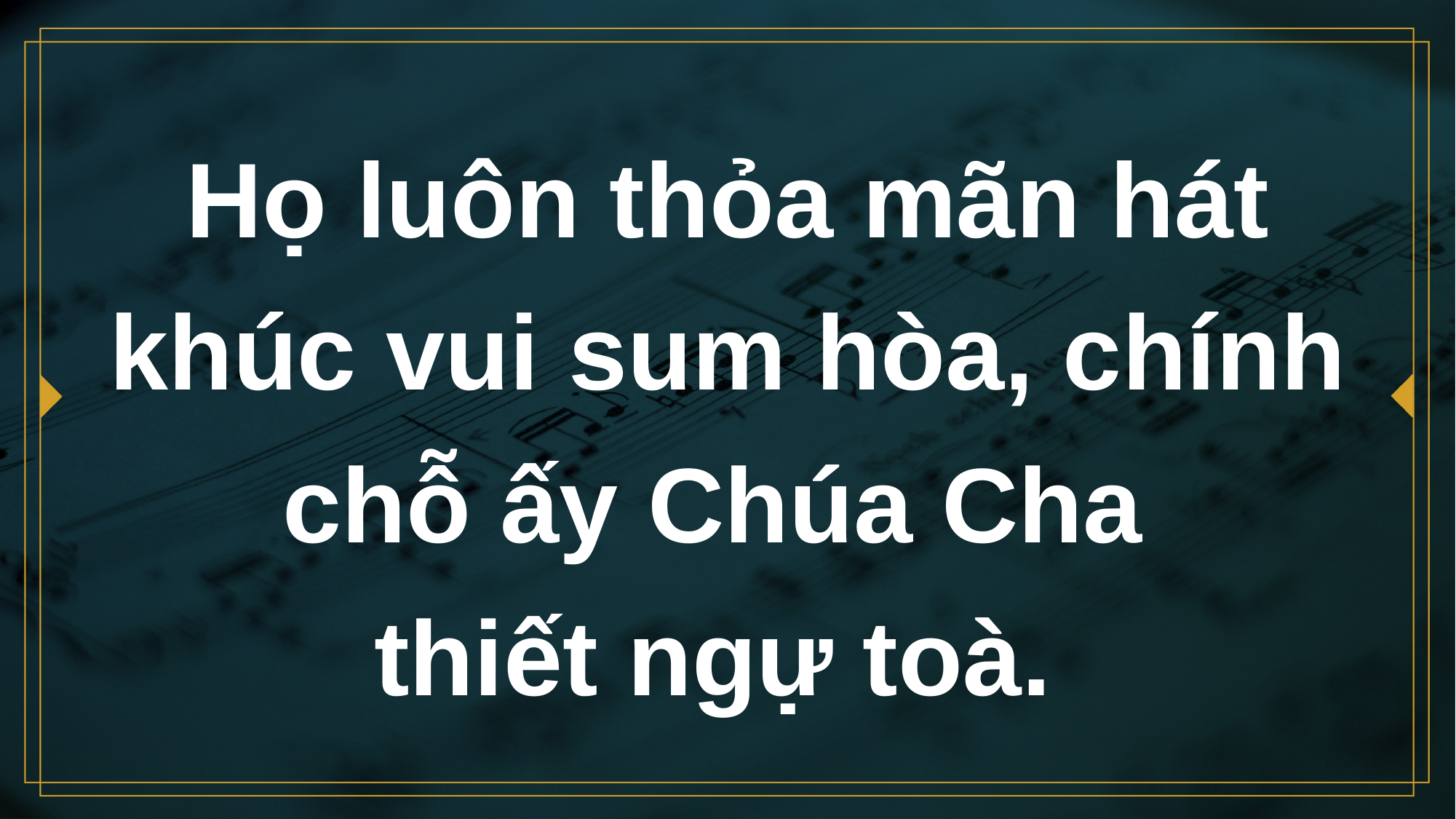

# Họ luôn thỏa mãn hát khúc vui sum hòa, chính chỗ ấy Chúa Cha thiết ngự toà.